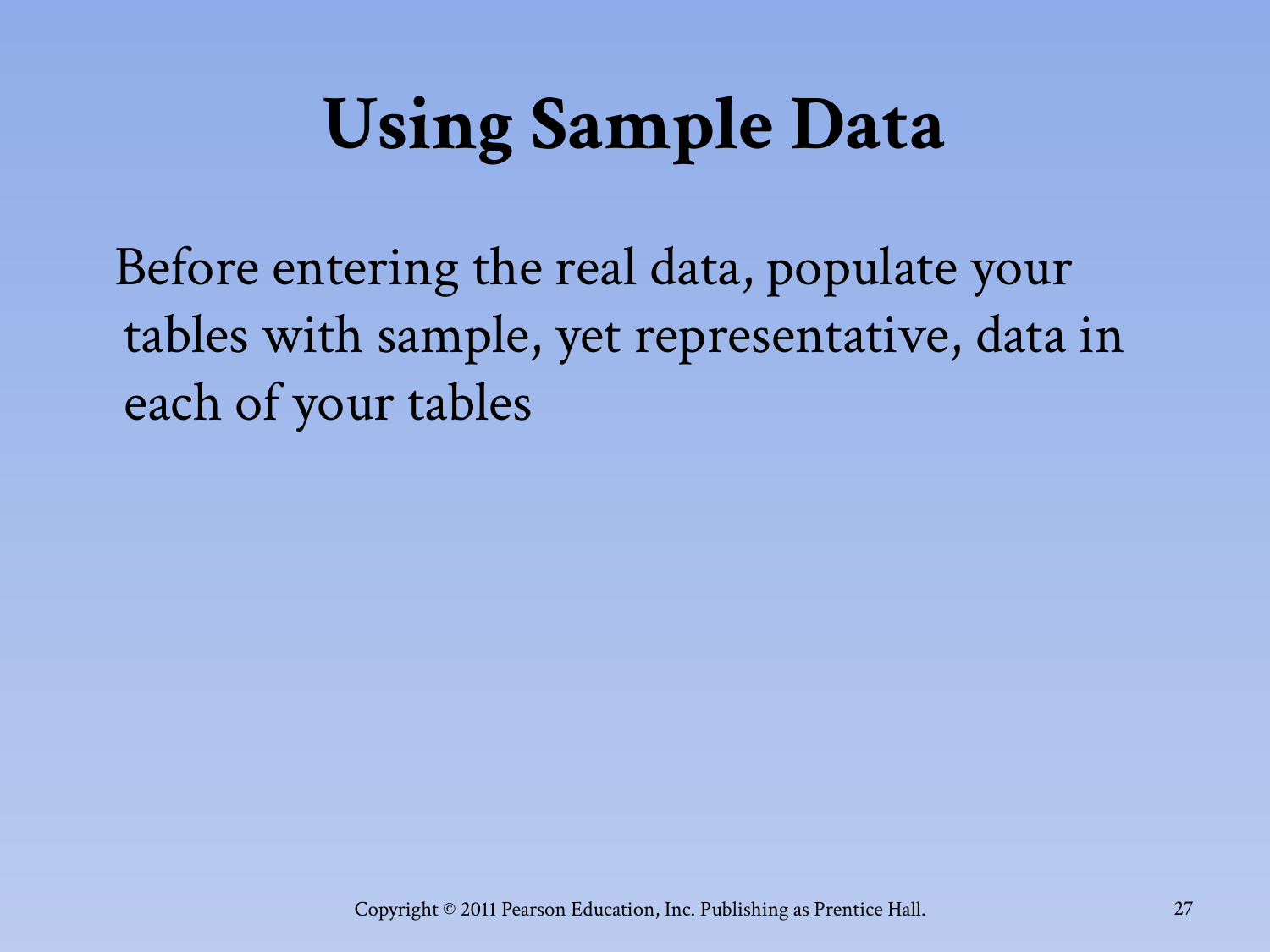

# Using Sample Data
   Before entering the real data, populate your tables with sample, yet representative, data in each of your tables

Copyright © 2011 Pearson Education, Inc. Publishing as Prentice Hall.

27